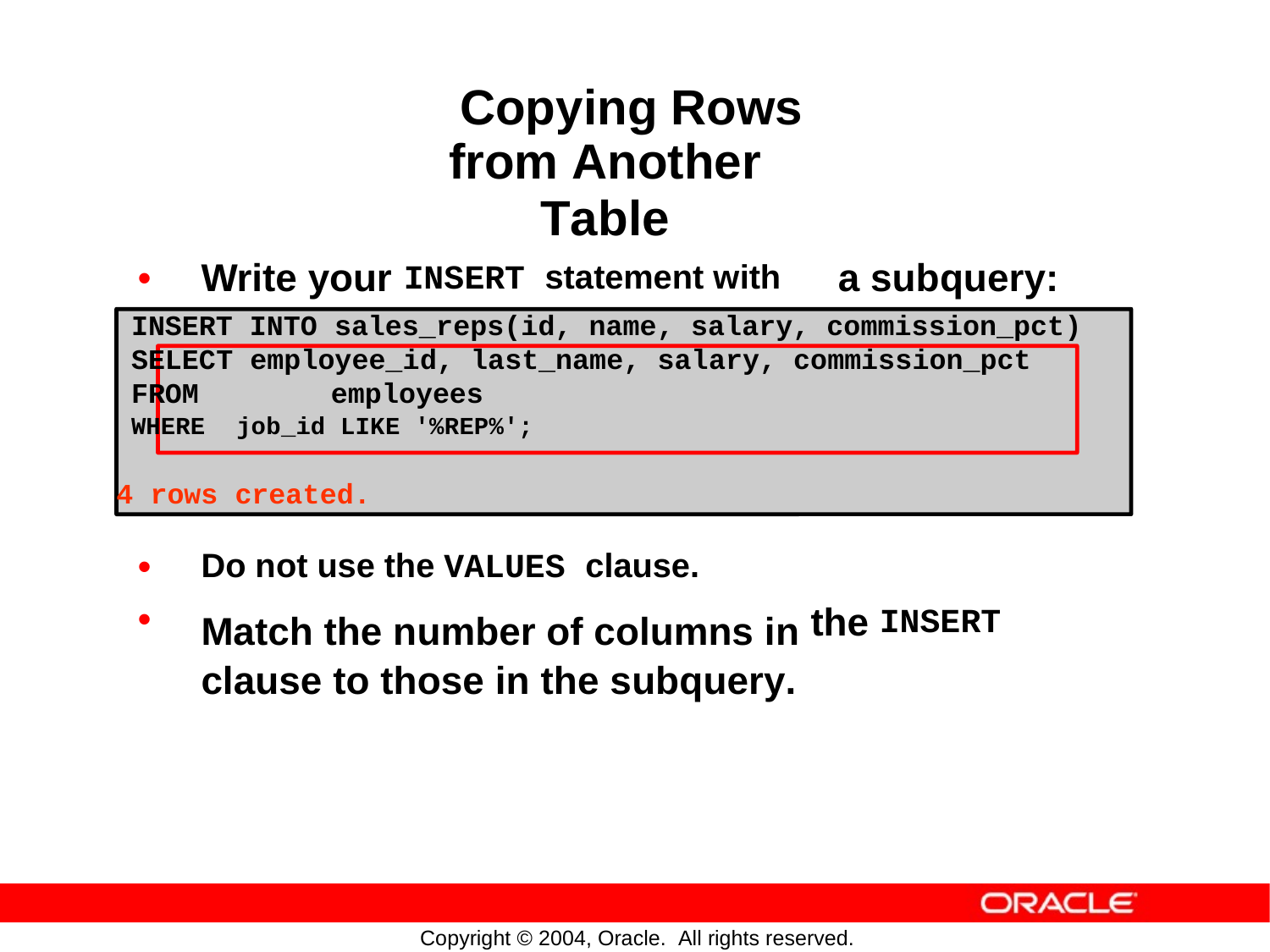

Copying Rows
from Another Table
•
Write your
INSERT statement with
a
subquery:

INSERT INTO sales_reps(id, name, salary, commission_pct)
SELECT employee_id, last_name, salary, commission_pct
FROM	employees
WHERE job_id LIKE '%REP%';
4 rows created.

•
•
Do not use the VALUES clause.
Match the number of columns in clause to those in the subquery.
the
INSERT

Copyright © 2004, Oracle.  All rights reserved.